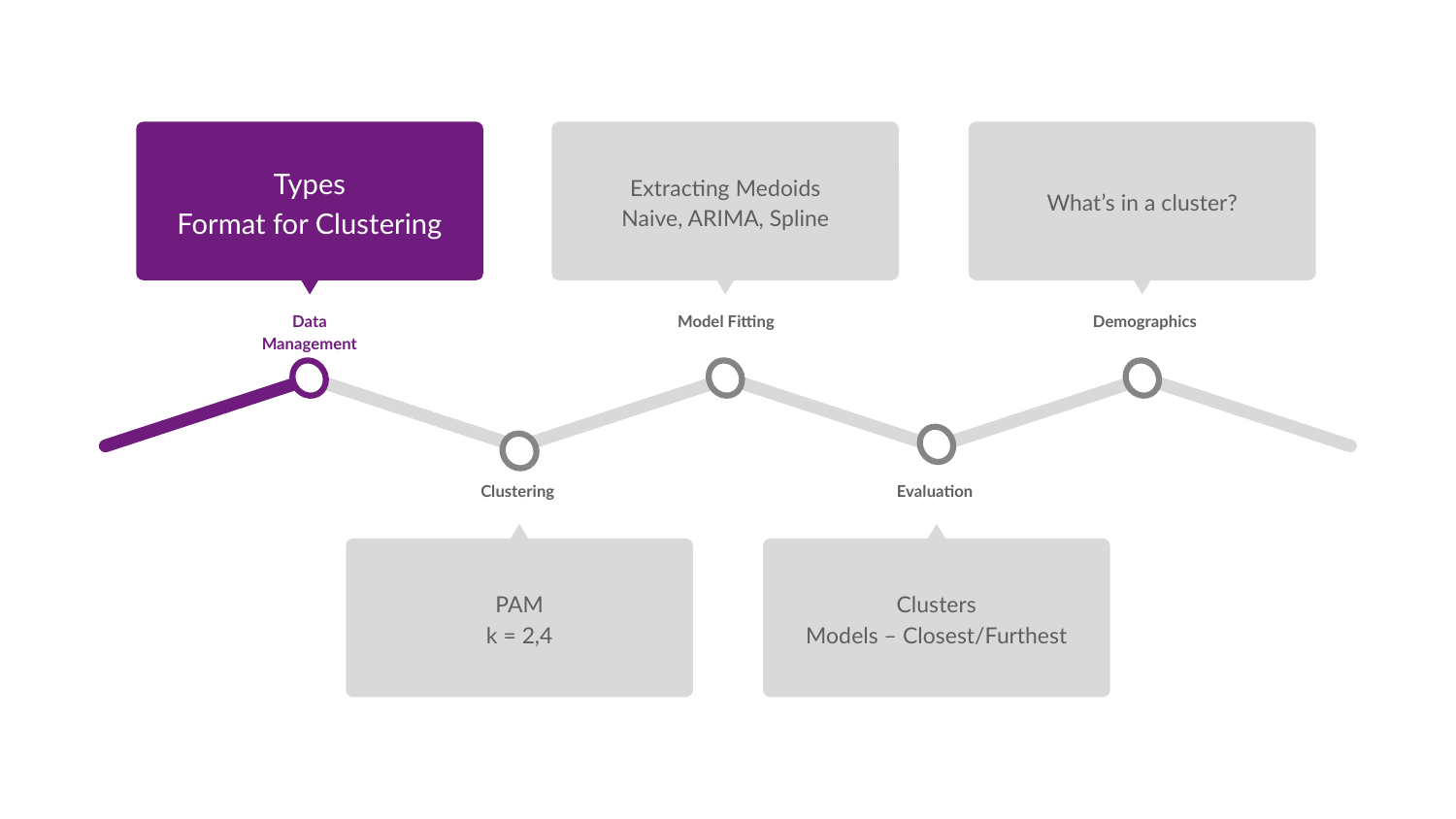

Types
Format for Clustering

Data Management

Extracting Medoids
Naive, ARIMA, Spline

Model Fitting

What’s in a cluster?

Demographics

Evaluation

Clusters
Models – Closest/Furthest

Clustering

PAM
k = 2,4